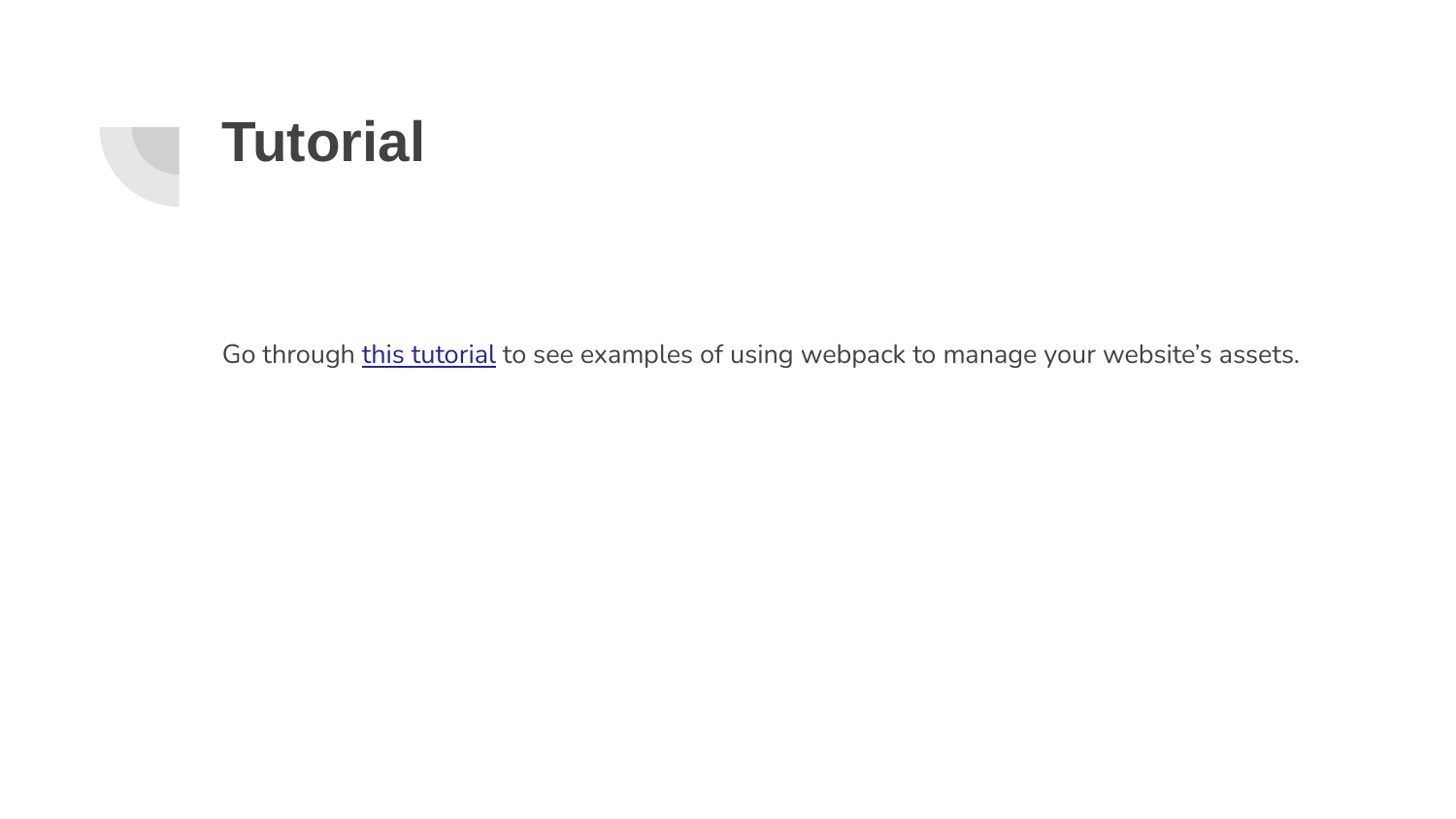

# Tutorial
Go through this tutorial to see examples of using webpack to manage your website’s assets.